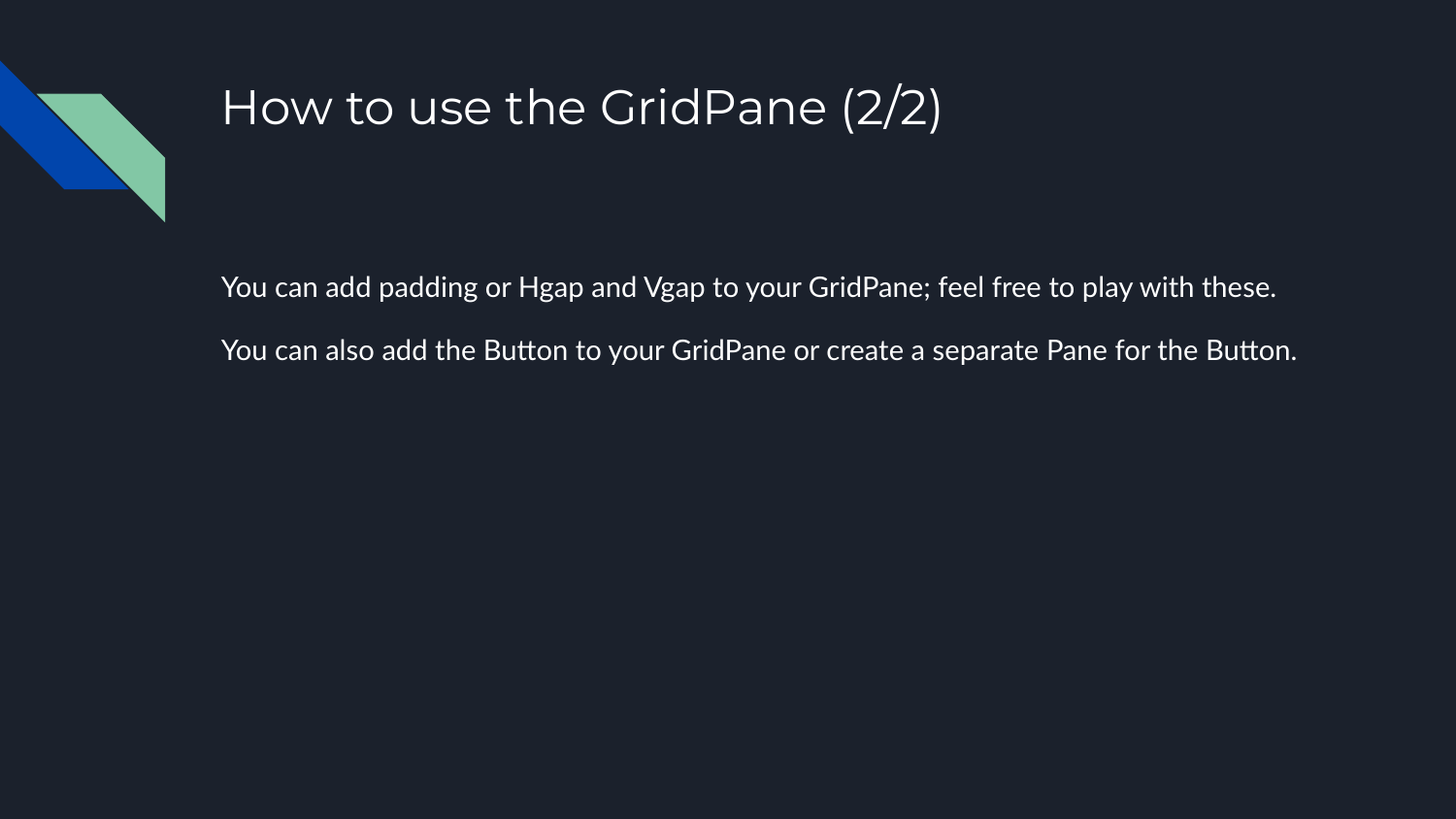

# How to use the GridPane (2/2)
You can add padding or Hgap and Vgap to your GridPane; feel free to play with these.
You can also add the Button to your GridPane or create a separate Pane for the Button.